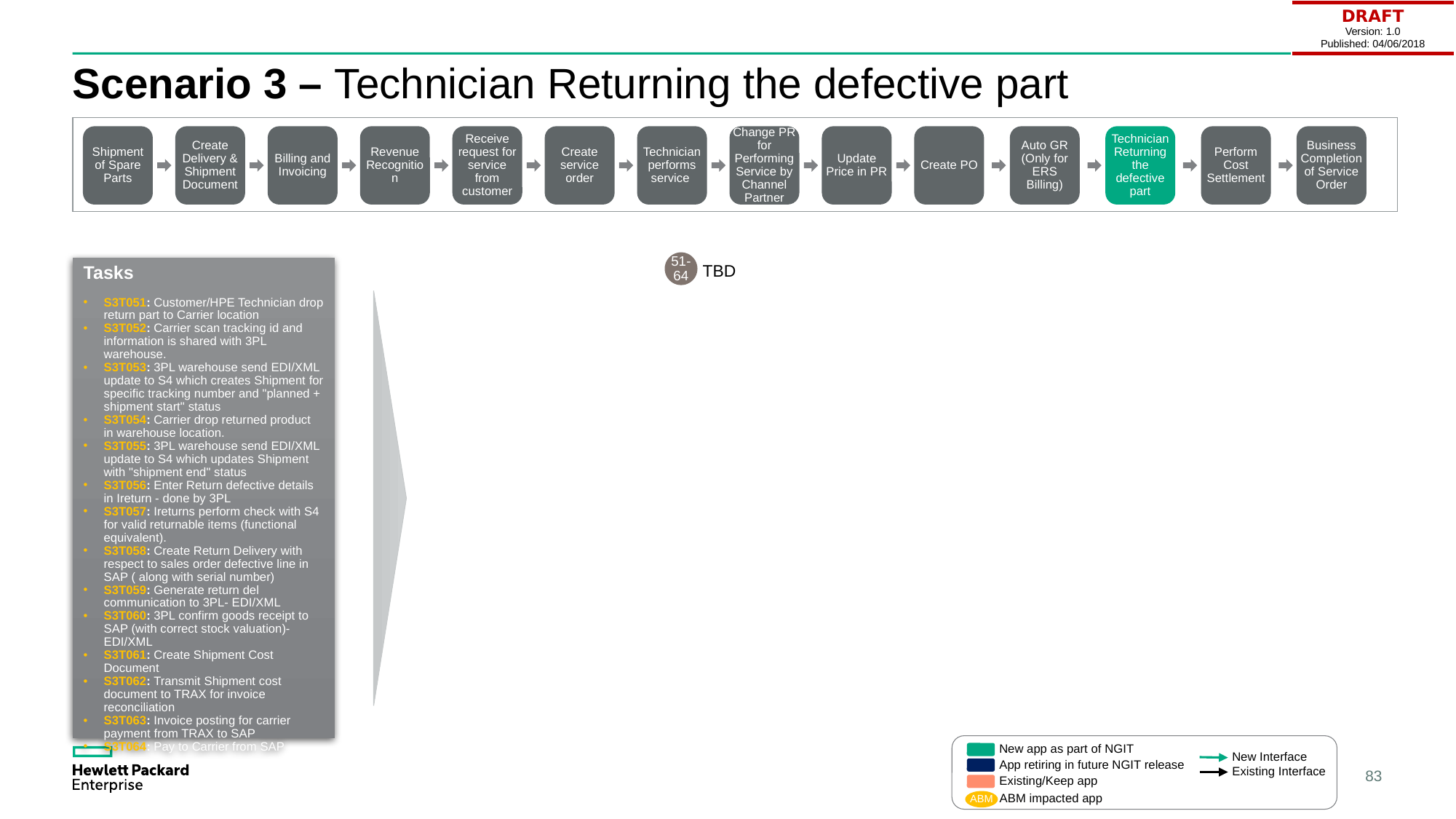

| DRAFT Version: 1.0 Published: 04/06/2018 |
| --- |
# Scenario 3 – Technician Returning the defective part

Shipment of Spare Parts
Create Delivery & Shipment Document
Billing and Invoicing
Revenue Recognition
Receive request for service from customer
Create service order
Technician performs service
Change PR for Performing Service by Channel Partner
Update Price in PR
Create PO
Auto GR (Only for ERS Billing)
Technician Returning the defective part
Perform Cost Settlement
Business Completion of Service Order

51-64
Tasks

S3T051: Customer/HPE Technician drop return part to Carrier location
S3T052: Carrier scan tracking id and information is shared with 3PL warehouse.
S3T053: 3PL warehouse send EDI/XML update to S4 which creates Shipment for specific tracking number and "planned + shipment start" status
S3T054: Carrier drop returned product in warehouse location.
S3T055: 3PL warehouse send EDI/XML update to S4 which updates Shipment with "shipment end" status
S3T056: Enter Return defective details in Ireturn - done by 3PL
S3T057: Ireturns perform check with S4 for valid returnable items (functional equivalent).
S3T058: Create Return Delivery with respect to sales order defective line in SAP ( along with serial number)
S3T059: Generate return del communication to 3PL- EDI/XML
S3T060: 3PL confirm goods receipt to SAP (with correct stock valuation)- EDI/XML
S3T061: Create Shipment Cost Document
S3T062: Transmit Shipment cost document to TRAX for invoice reconciliation
S3T063: Invoice posting for carrier payment from TRAX to SAP
S3T064: Pay to Carrier from SAP
TBD

New app as part of NGIT

New Interface
App retiring in future NGIT release

Existing Interface
Existing/Keep app

ABM impacted app
ABM
83